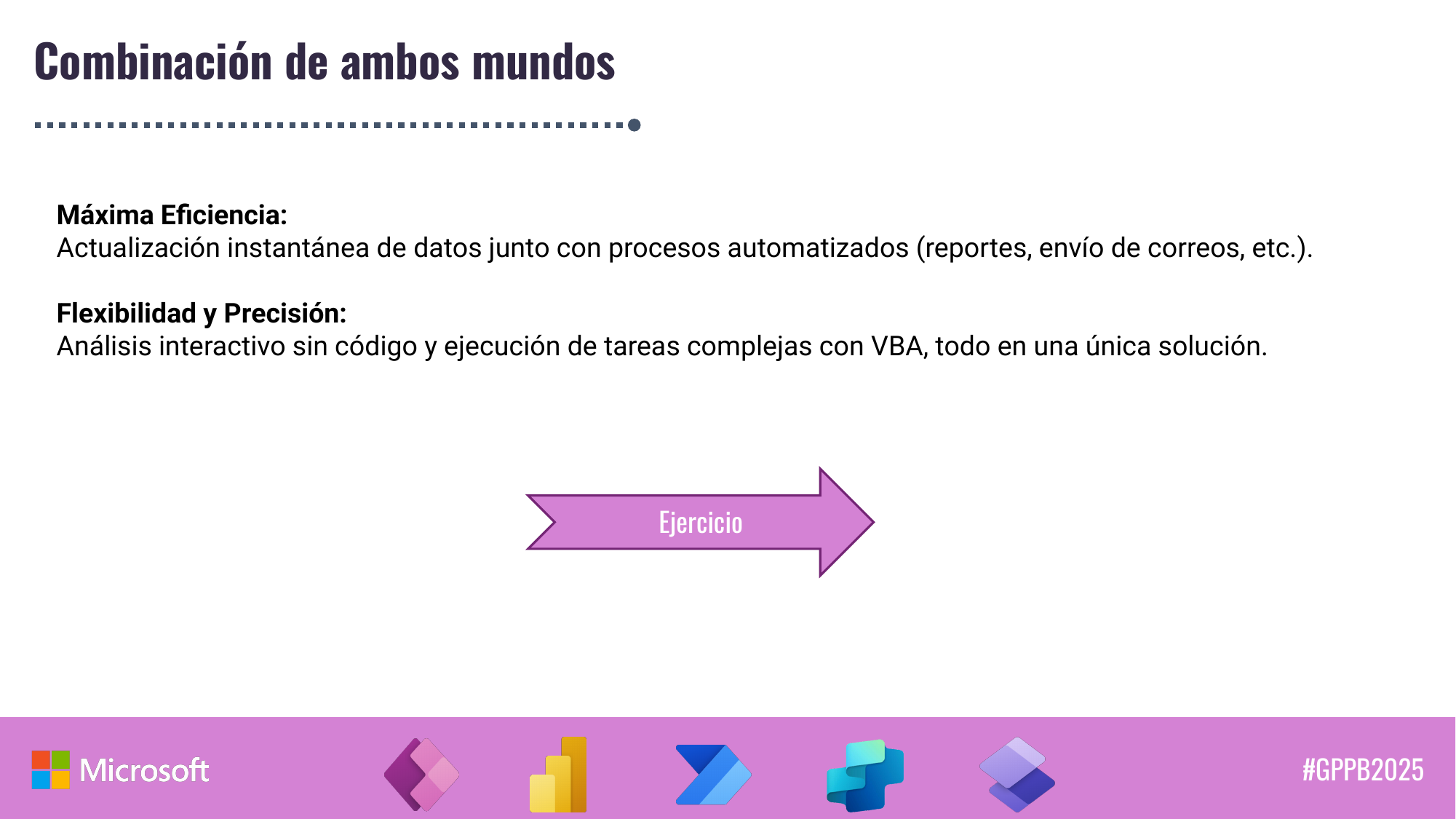

# Combinación de ambos mundos
Máxima Eficiencia:
Actualización instantánea de datos junto con procesos automatizados (reportes, envío de correos, etc.).

Flexibilidad y Precisión:
Análisis interactivo sin código y ejecución de tareas complejas con VBA, todo en una única solución.
Ejercicio